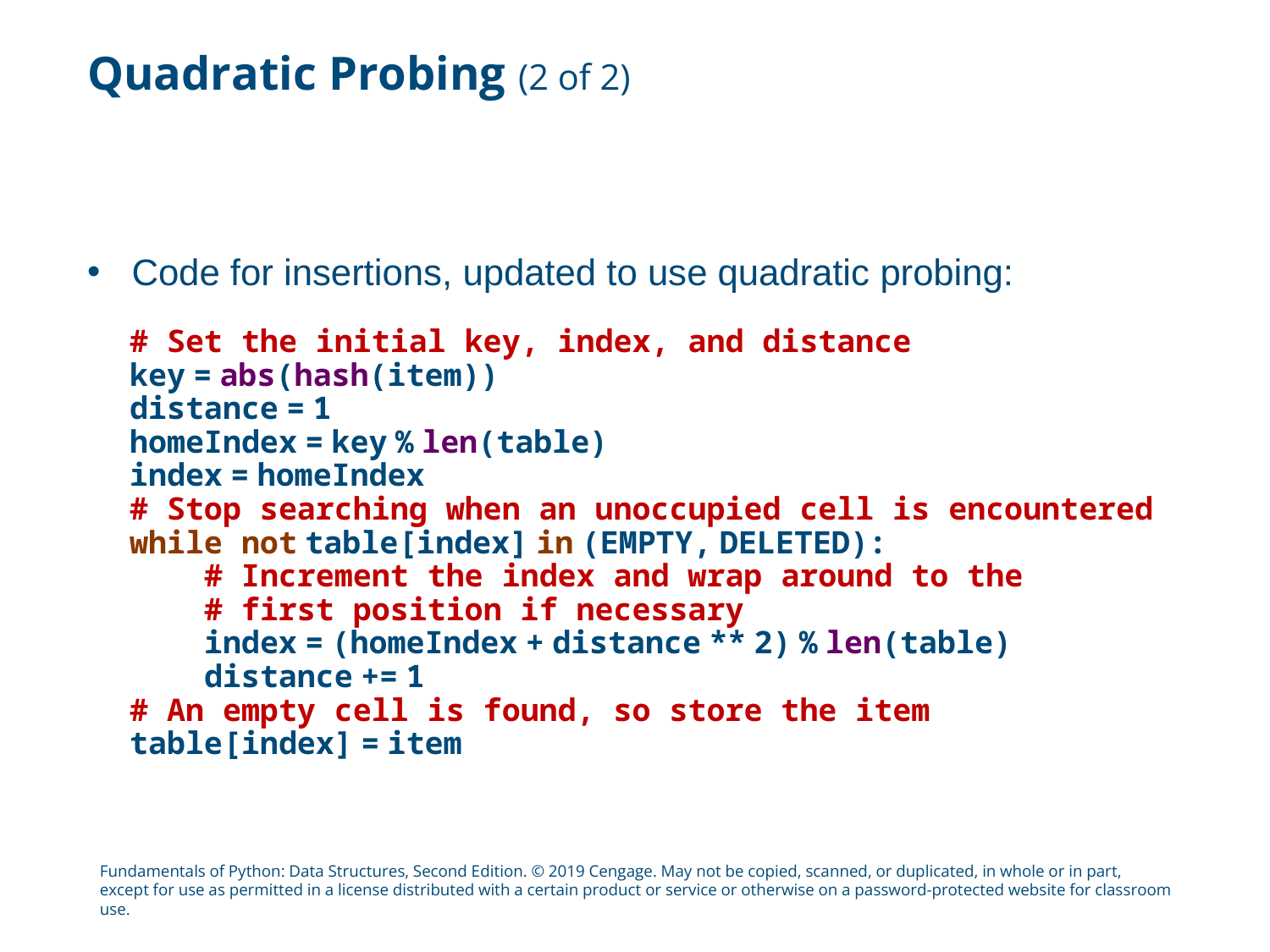

# Quadratic Probing (2 of 2)
Code for insertions, updated to use quadratic probing:
# Set the initial key, index, and distance
key = abs(hash(item))
distance = 1
homeIndex = key % len(table)
index = homeIndex
# Stop searching when an unoccupied cell is encountered
while not table[index] in (EMPTY, DELETED):
    # Increment the index and wrap around to the
    # first position if necessary
    index = (homeIndex + distance ** 2) % len(table)
    distance += 1
# An empty cell is found, so store the item
table[index] = item
Fundamentals of Python: Data Structures, Second Edition. © 2019 Cengage. May not be copied, scanned, or duplicated, in whole or in part, except for use as permitted in a license distributed with a certain product or service or otherwise on a password-protected website for classroom use.